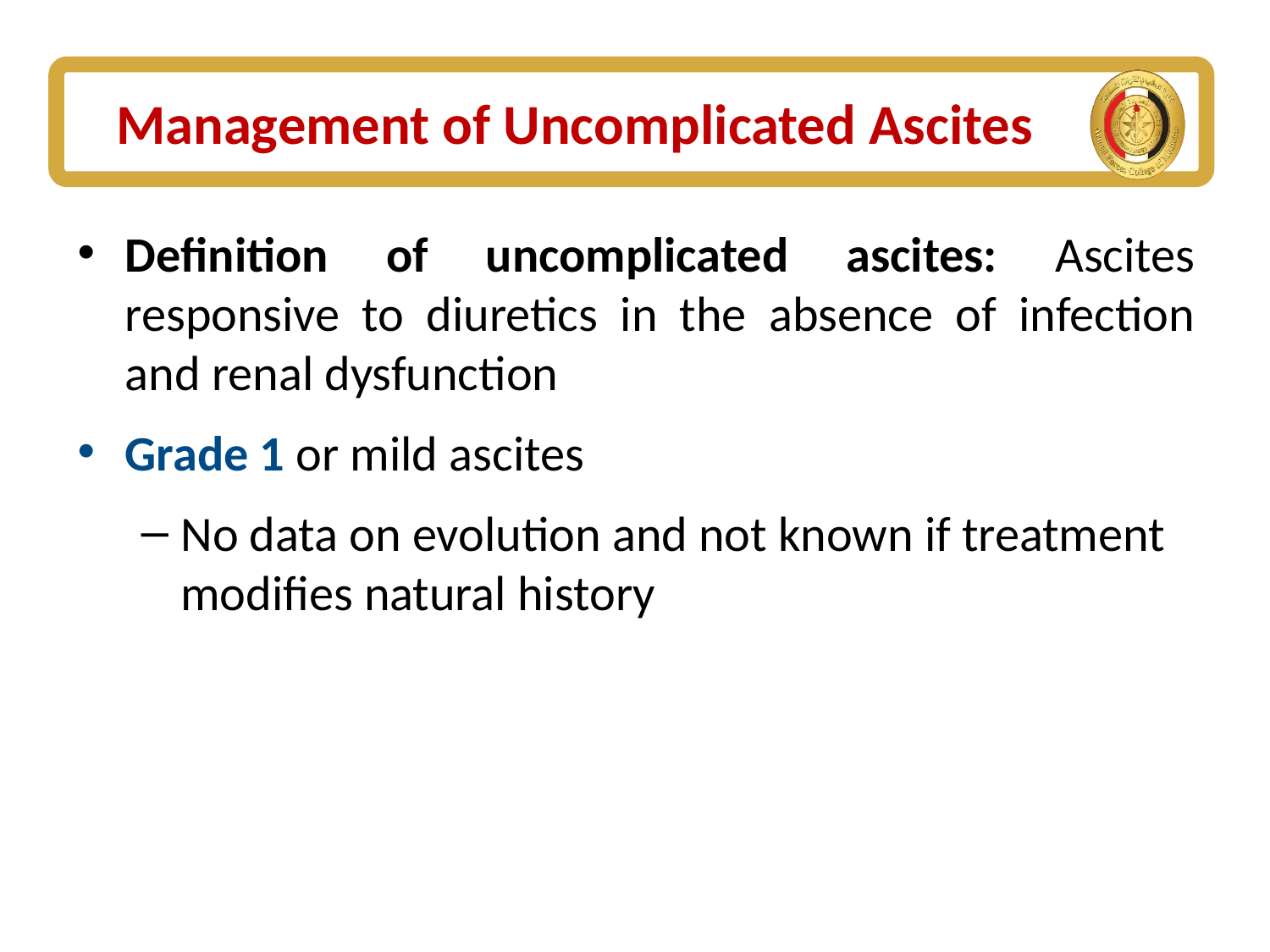

# Management of Uncomplicated Ascites
Definition of uncomplicated ascites: Ascites responsive to diuretics in the absence of infection and renal dysfunction
Grade 1 or mild ascites
No data on evolution and not known if treatment modifies natural history